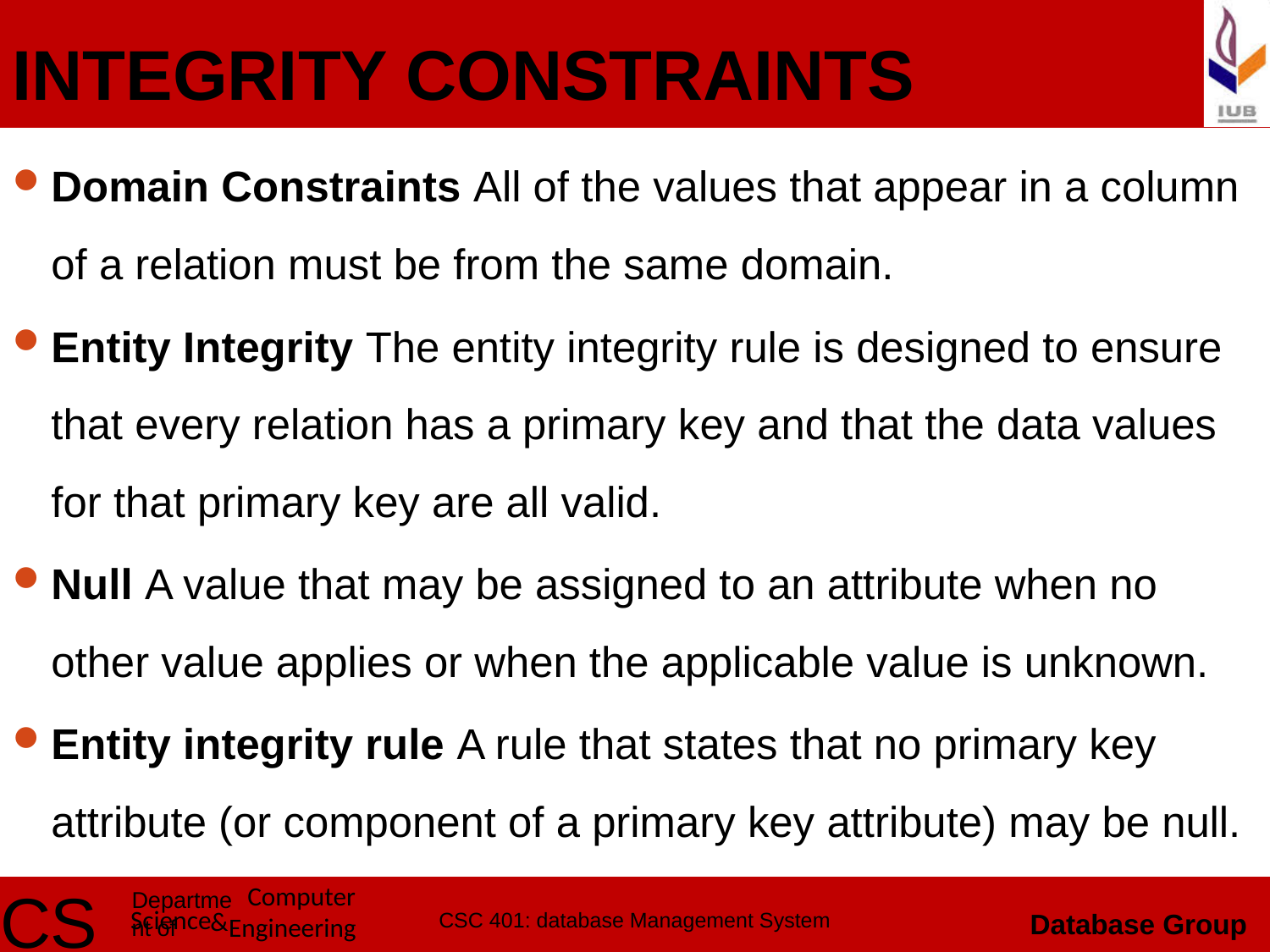

# INTEGRITY CONSTRAINTS
Domain Constraints All of the values that appear in a column of a relation must be from the same domain.
Entity Integrity The entity integrity rule is designed to ensure that every relation has a primary key and that the data values for that primary key are all valid.
Null A value that may be assigned to an attribute when no other value applies or when the applicable value is unknown.
Entity integrity rule A rule that states that no primary key attribute (or component of a primary key attribute) may be null.
CSC 401: database Management System